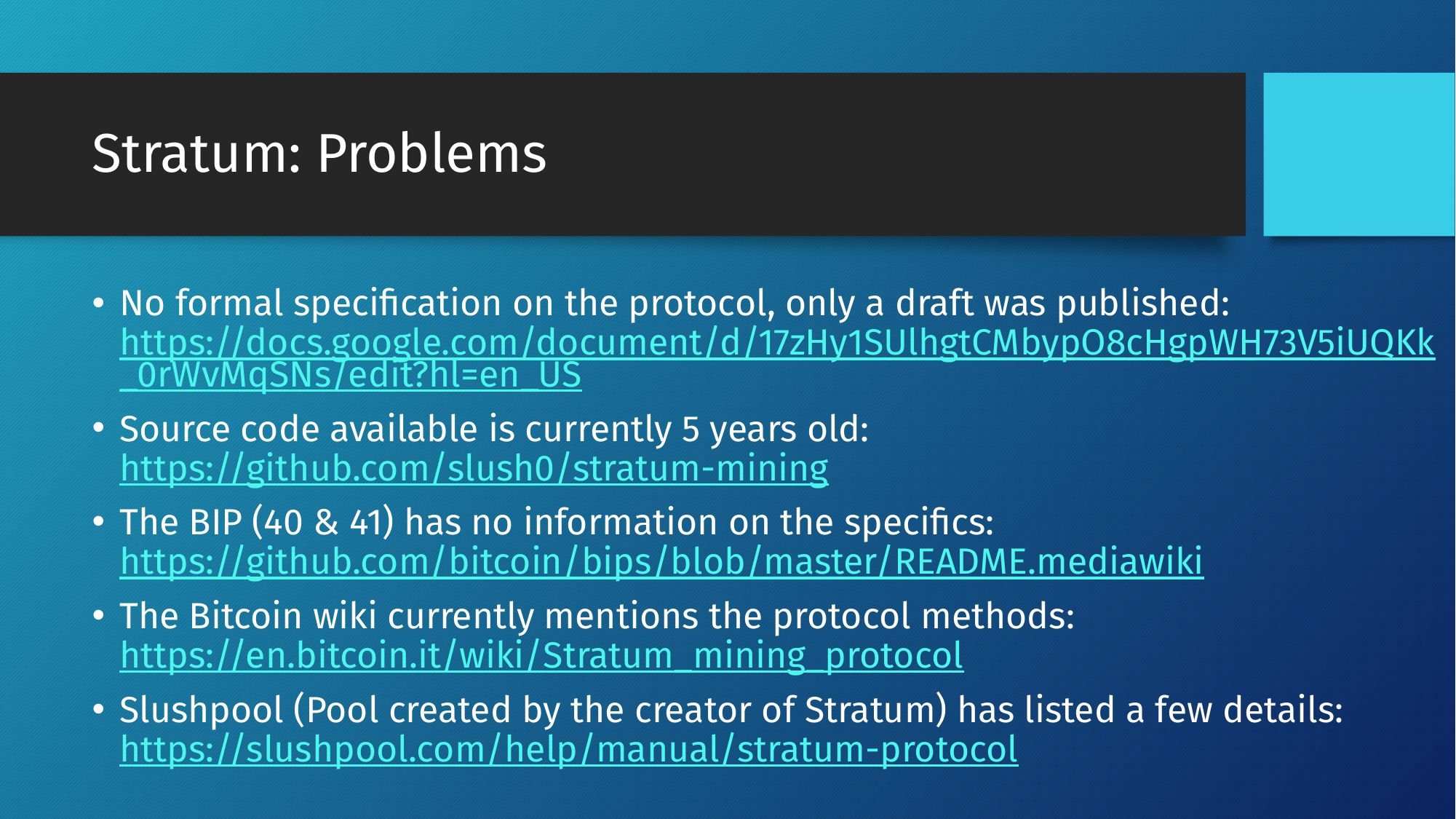

# Stratum: Problems
No formal specification on the protocol, only a draft was published:
https://docs.google.com/document/d/17zHy1SUlhgtCMbypO8cHgpWH73V5iUQKk_0rWvMqSNs/edit?hl=en_US
Source code available is currently 5 years old:
https://github.com/slush0/stratum-mining
The BIP (40 & 41) has no information on the specifics:
https://github.com/bitcoin/bips/blob/master/README.mediawiki
The Bitcoin wiki currently mentions the protocol methods:
https://en.bitcoin.it/wiki/Stratum_mining_protocol
Slushpool (Pool created by the creator of Stratum) has listed a few details:
https://slushpool.com/help/manual/stratum-protocol